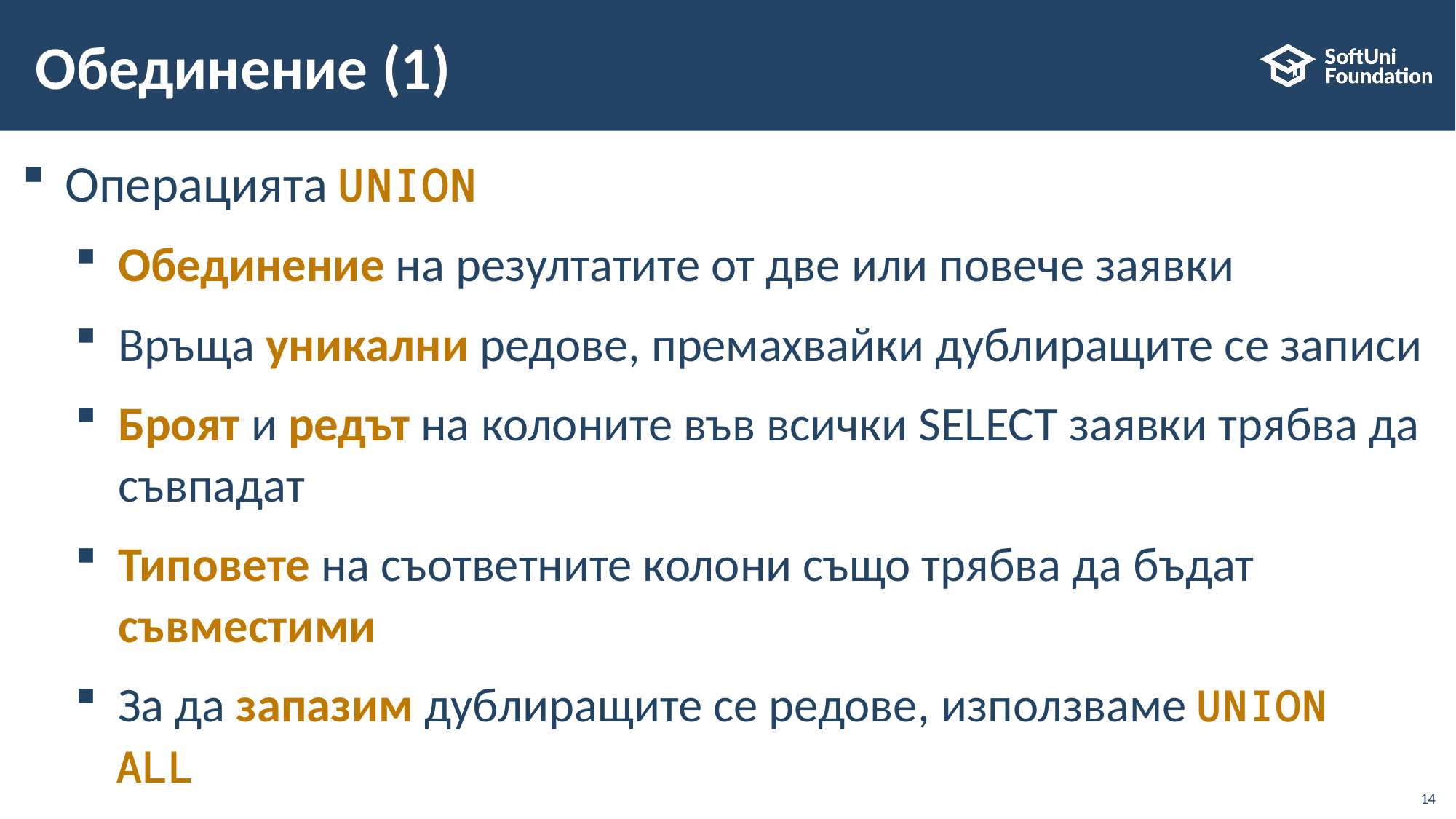

# Обединение (1)
Операцията UNION
Обединение на резултатите от две или повече заявки
Връща уникални редове, премахвайки дублиращите се записи
Броят и редът на колоните във всички SELECT заявки трябва да съвпадат
Типовете на съответните колони също трябва да бъдат съвместими
За да запазим дублиращите се редове, използваме UNION ALL
14